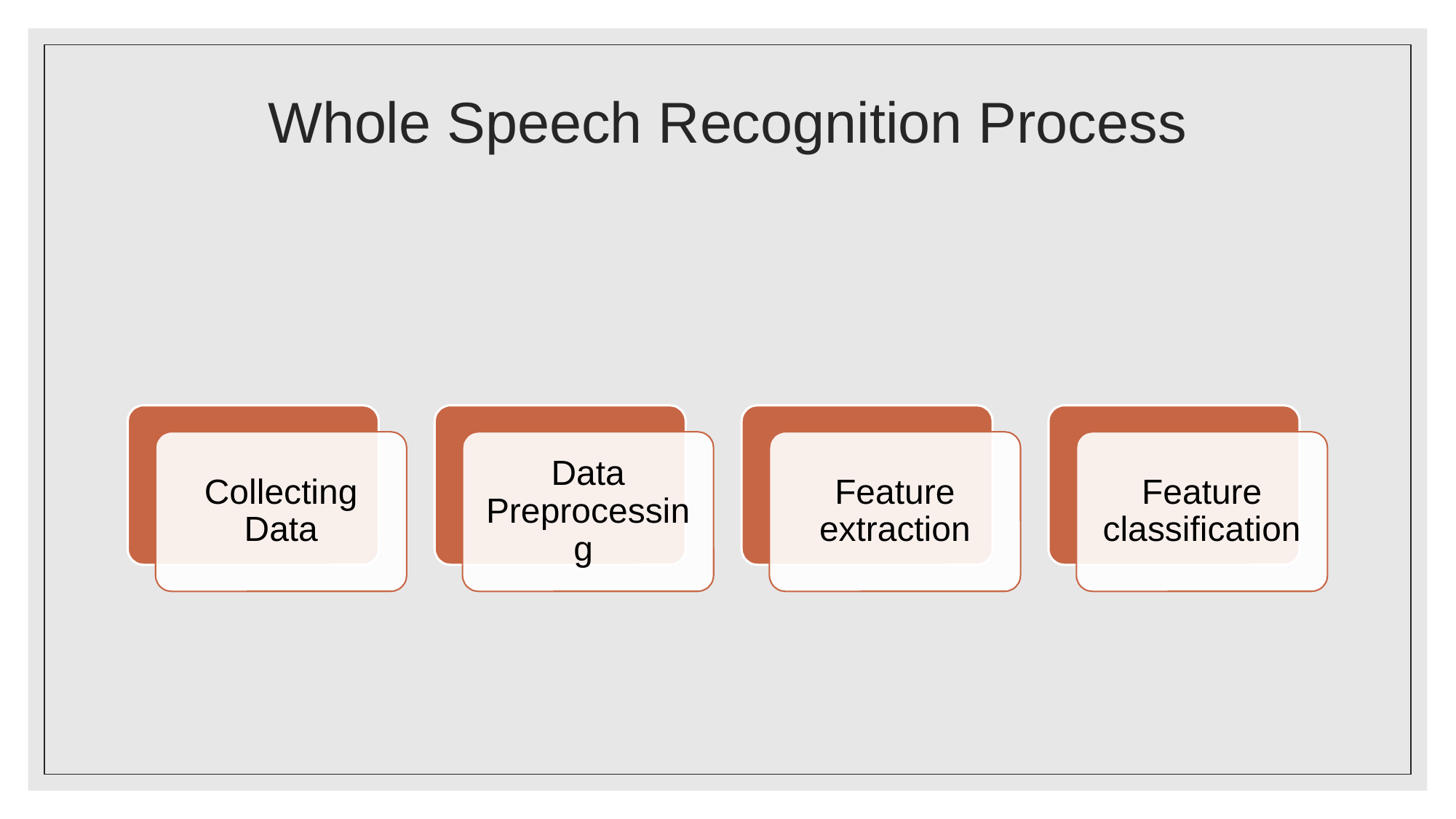

# Whole Speech Recognition Process

Collecting Data
Data Preprocessing
Feature extraction
Feature classification